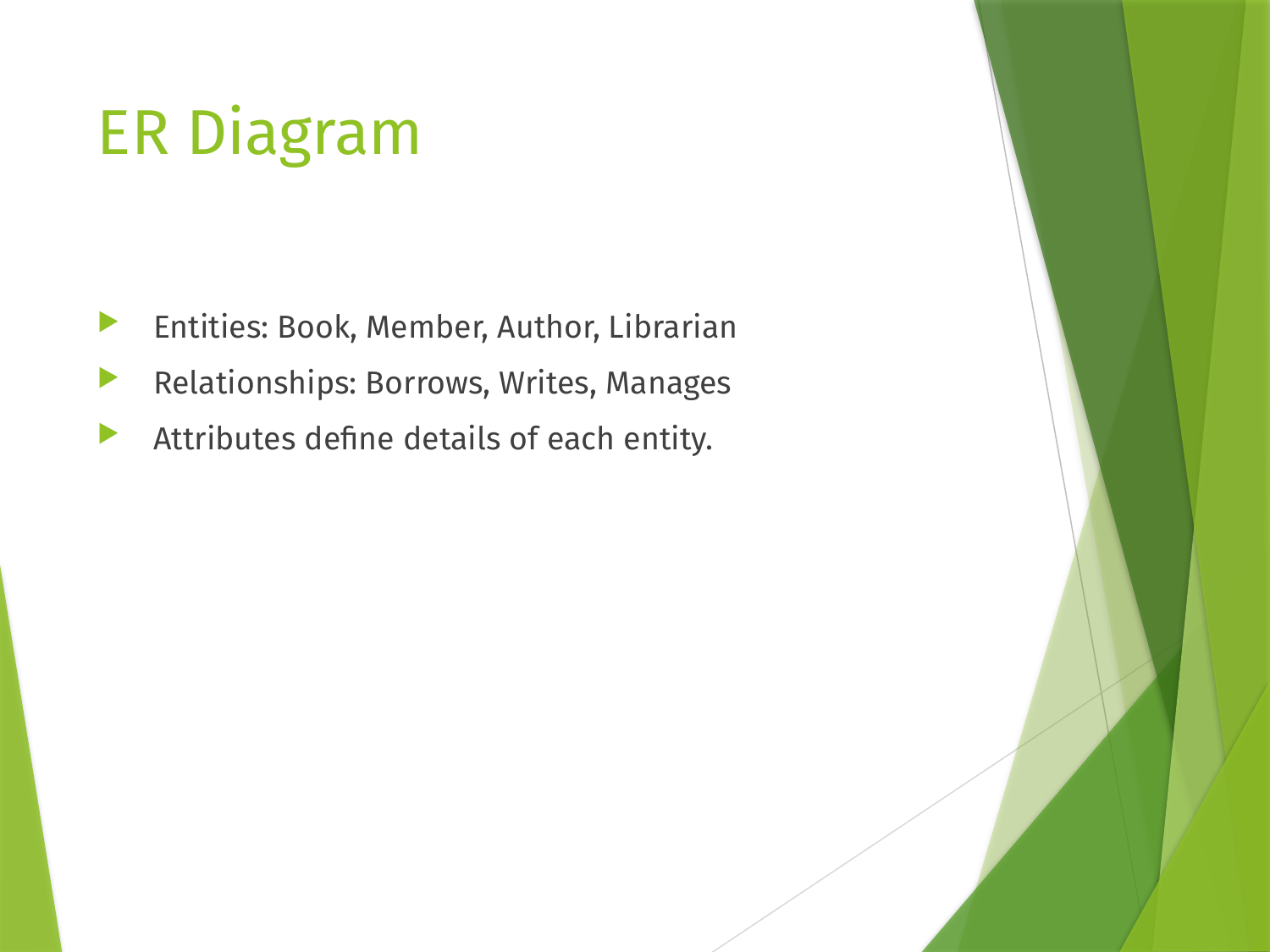

# ER Diagram
 Entities: Book, Member, Author, Librarian
 Relationships: Borrows, Writes, Manages
 Attributes define details of each entity.